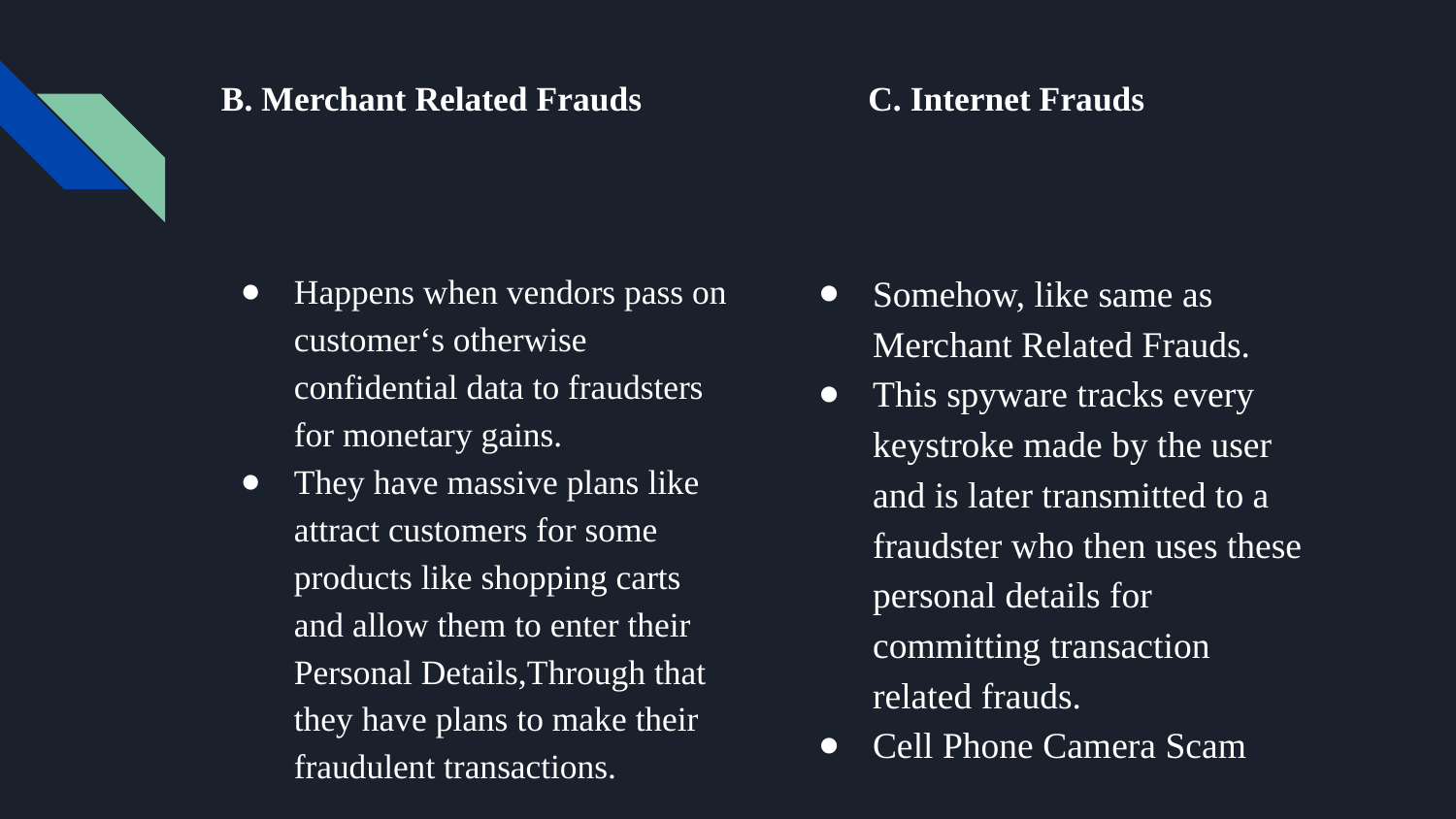

# B. Merchant Related Frauds                          C. Internet Frauds
Happens when vendors pass on customer‘s otherwise confidential data to fraudsters for monetary gains.
They have massive plans like attract customers for some products like shopping carts and allow them to enter their Personal Details,Through that they have plans to make their  fraudulent transactions.
Somehow, like same as Merchant Related Frauds.
This spyware tracks every keystroke made by the user and is later transmitted to a fraudster who then uses these personal details for committing transaction related frauds.
Cell Phone Camera Scam